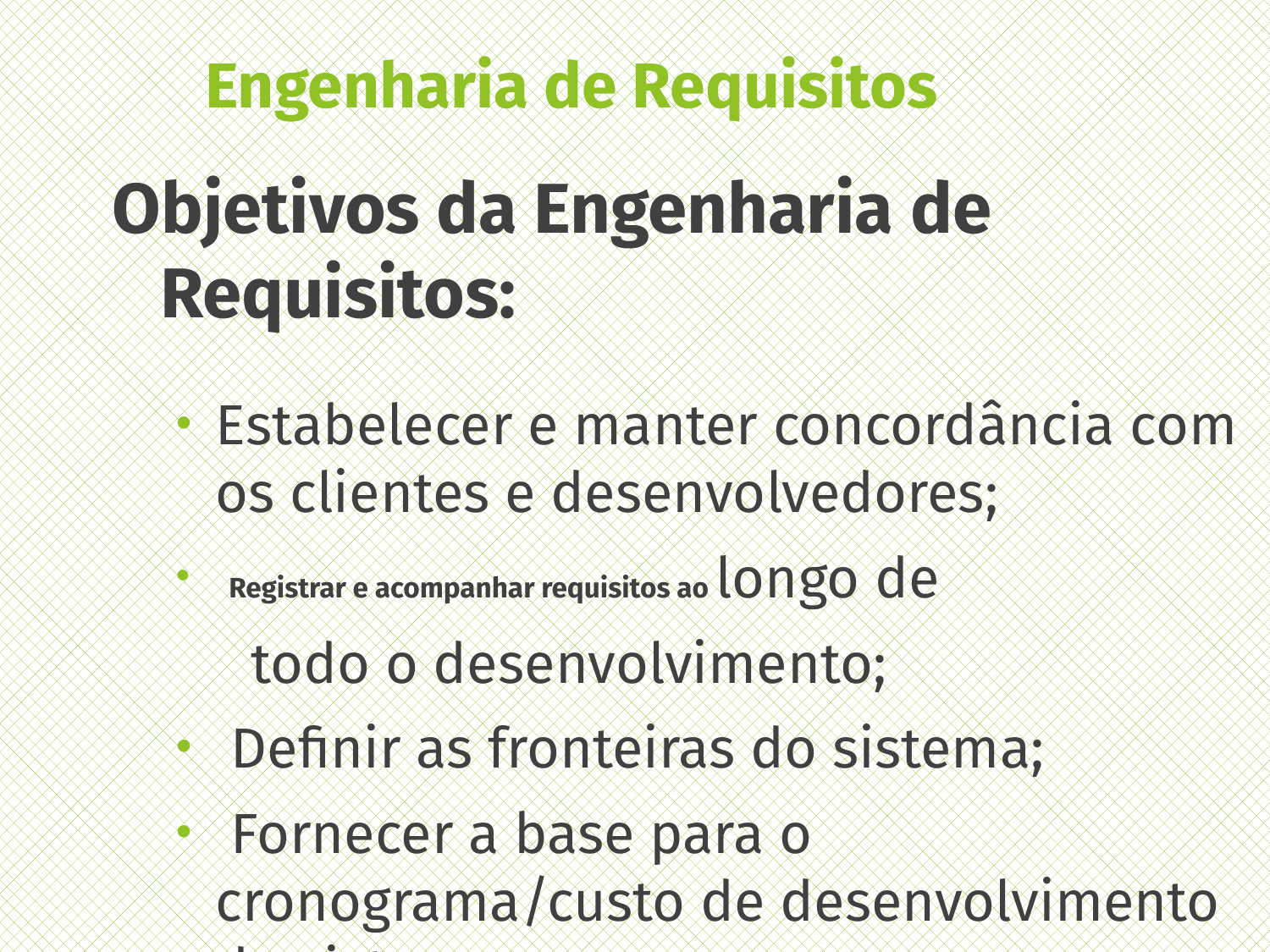

Engenharia de Requisitos
Objetivos da Engenharia de Requisitos:

Estabelecer e manter concordância com os clientes e desenvolvedores;
 Registrar e acompanhar requisitos ao longo de
     todo o desenvolvimento;
 Definir as fronteiras do sistema;
 Fornecer a base para o cronograma/custo de desenvolvimento do sistema.

7